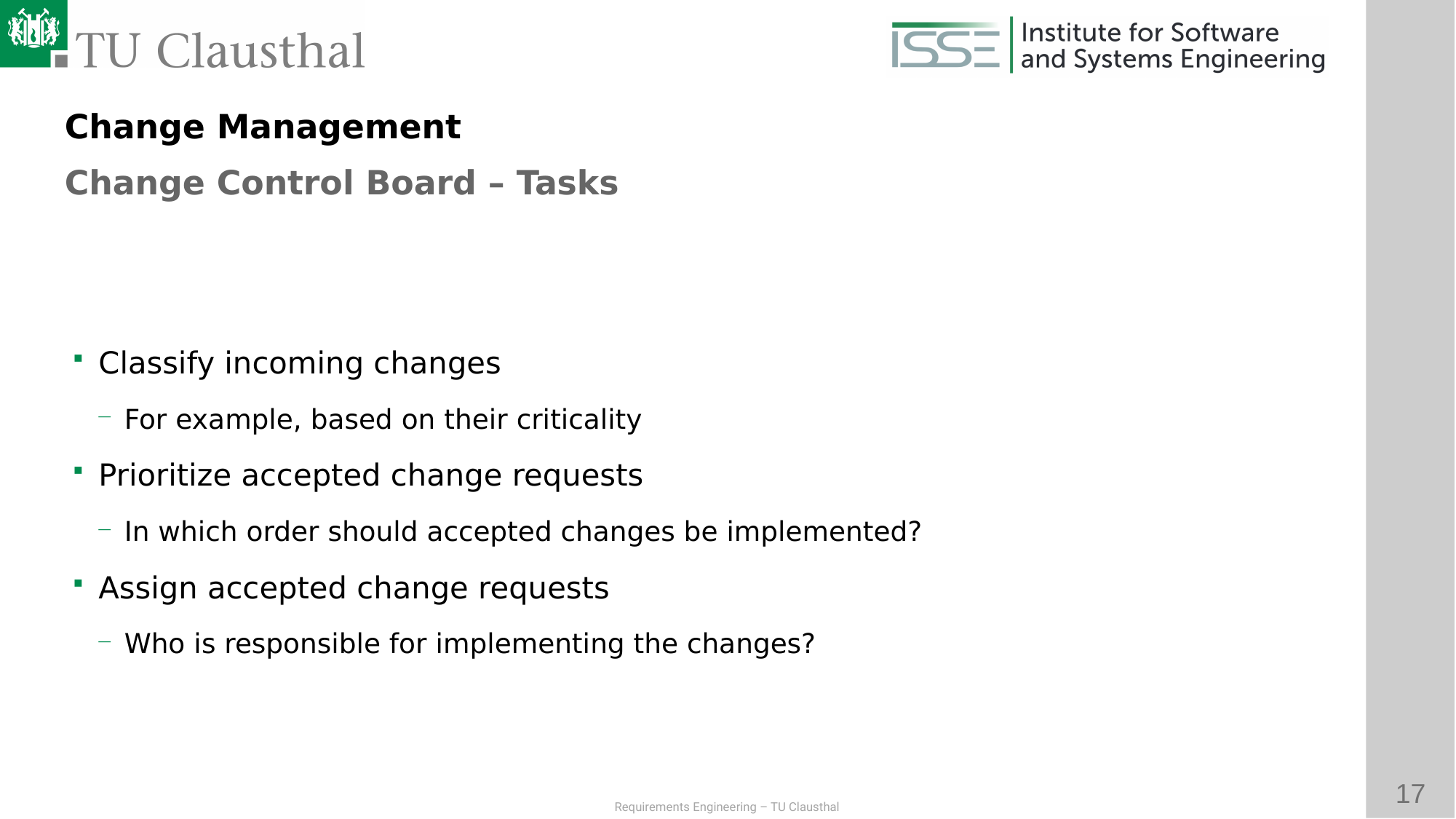

Change Management
Change Control Board – Tasks

# Classify incoming changes
For example, based on their criticality
Prioritize accepted change requests
In which order should accepted changes be implemented?
Assign accepted change requests
Who is responsible for implementing the changes?